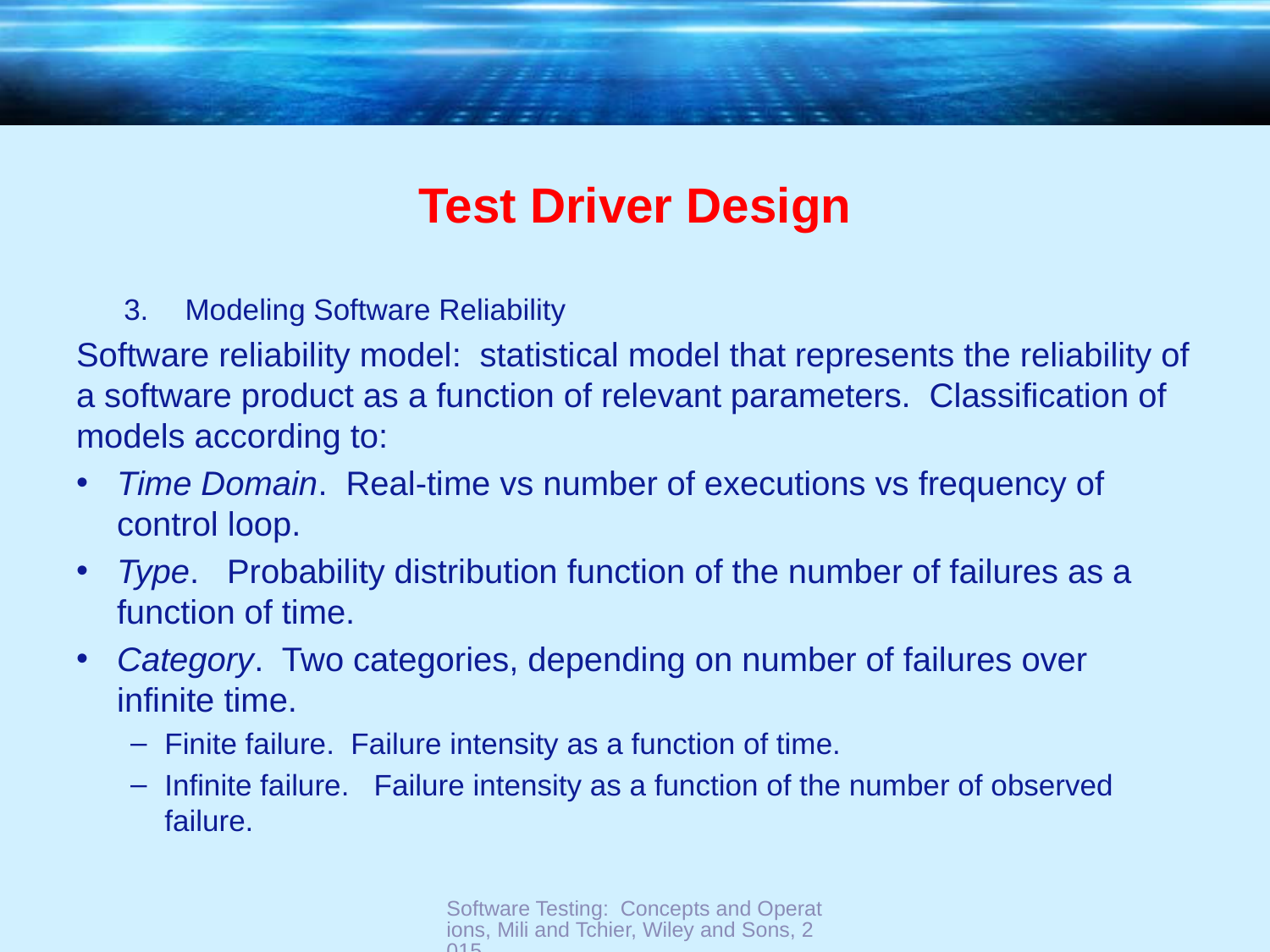

# Test Driver Design
Modeling Software Reliability
Software reliability model:  statistical model that represents the reliability of a software product as a function of relevant parameters.  Classification of models according to:
Time Domain.  Real-time vs number of executions vs frequency of control loop.
Type.   Probability distribution function of the number of failures as a function of time.
Category.  Two categories, depending on number of failures over infinite time.
Finite failure.  Failure intensity as a function of time.
Infinite failure.   Failure intensity as a function of the number of observed failure.
Software Testing:  Concepts and Operations, Mili and Tchier, Wiley and Sons, 2015